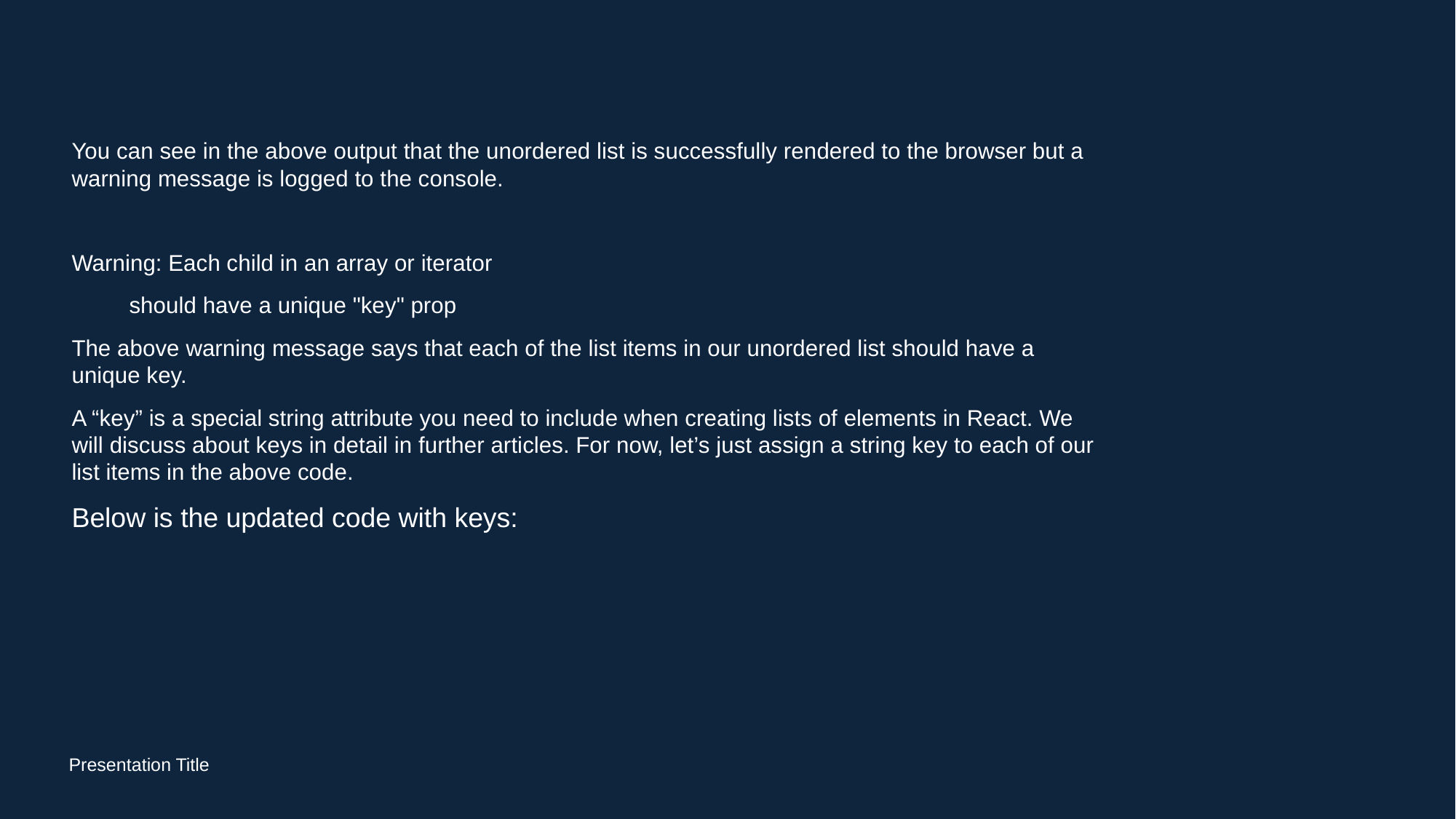

You can see in the above output that the unordered list is successfully rendered to the browser but a warning message is logged to the console.

Warning: Each child in an array or iterator
         should have a unique "key" prop
The above warning message says that each of the list items in our unordered list should have a unique key.
A “key” is a special string attribute you need to include when creating lists of elements in React. We will discuss about keys in detail in further articles. For now, let’s just assign a string key to each of our list items in the above code.
Below is the updated code with keys:
Presentation Title